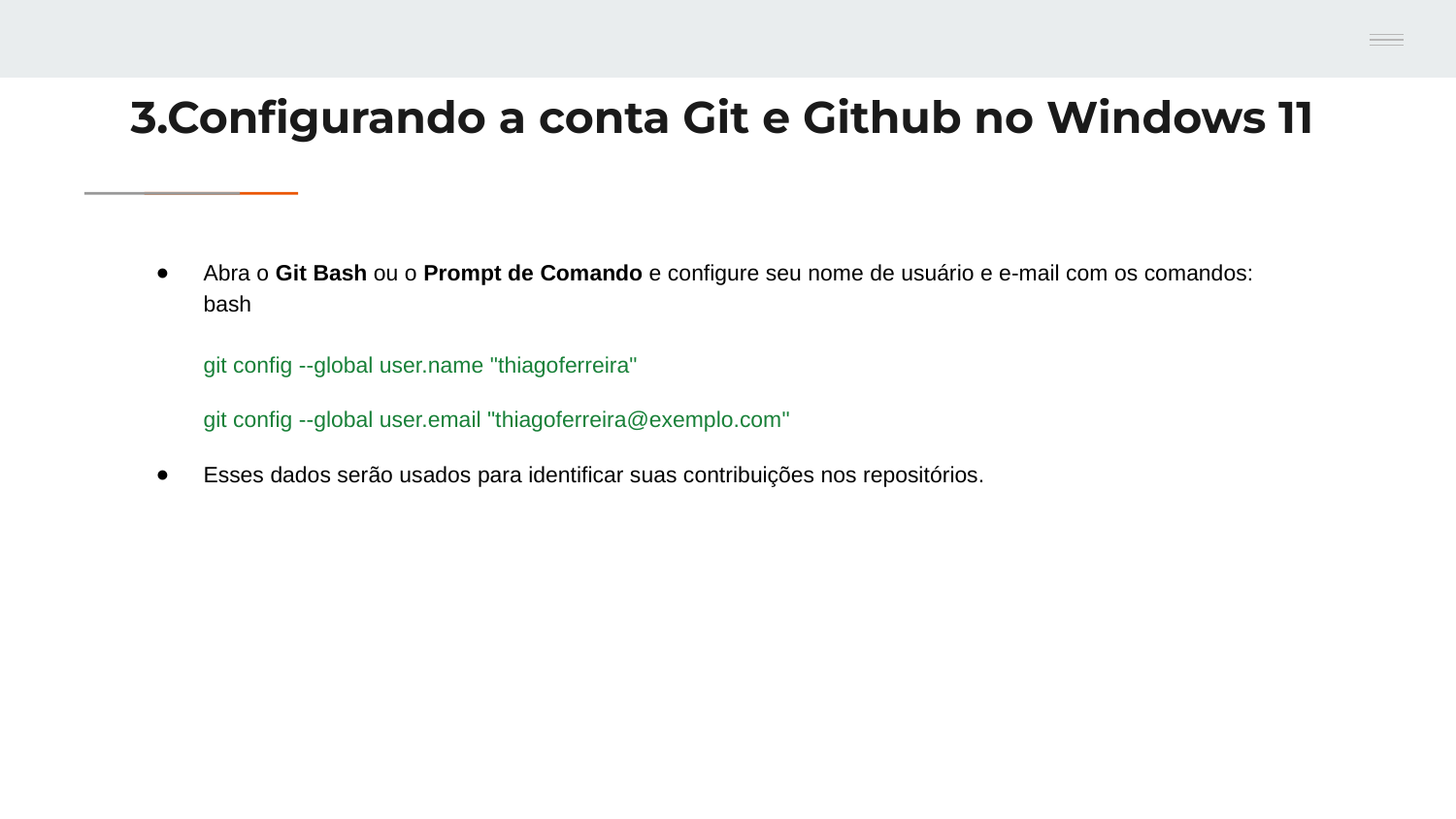

# 3.Configurando a conta Git e Github no Windows 11
Abra o Git Bash ou o Prompt de Comando e configure seu nome de usuário e e-mail com os comandos:
bash
git config --global user.name "thiagoferreira"
git config --global user.email "thiagoferreira@exemplo.com"
Esses dados serão usados para identificar suas contribuições nos repositórios.